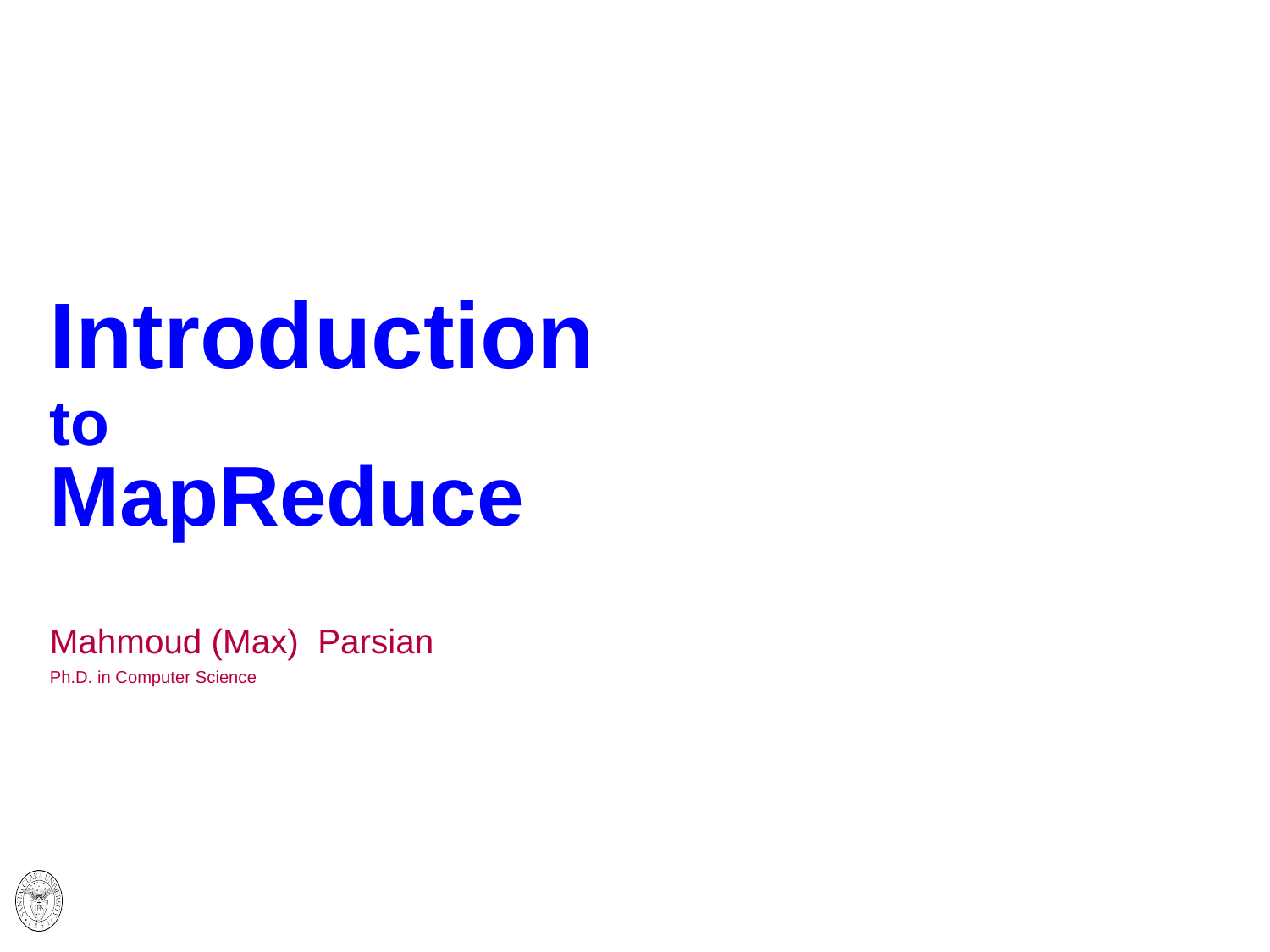

# Introduction to MapReduce
Mahmoud (Max)  Parsian
Ph.D. in Computer Science